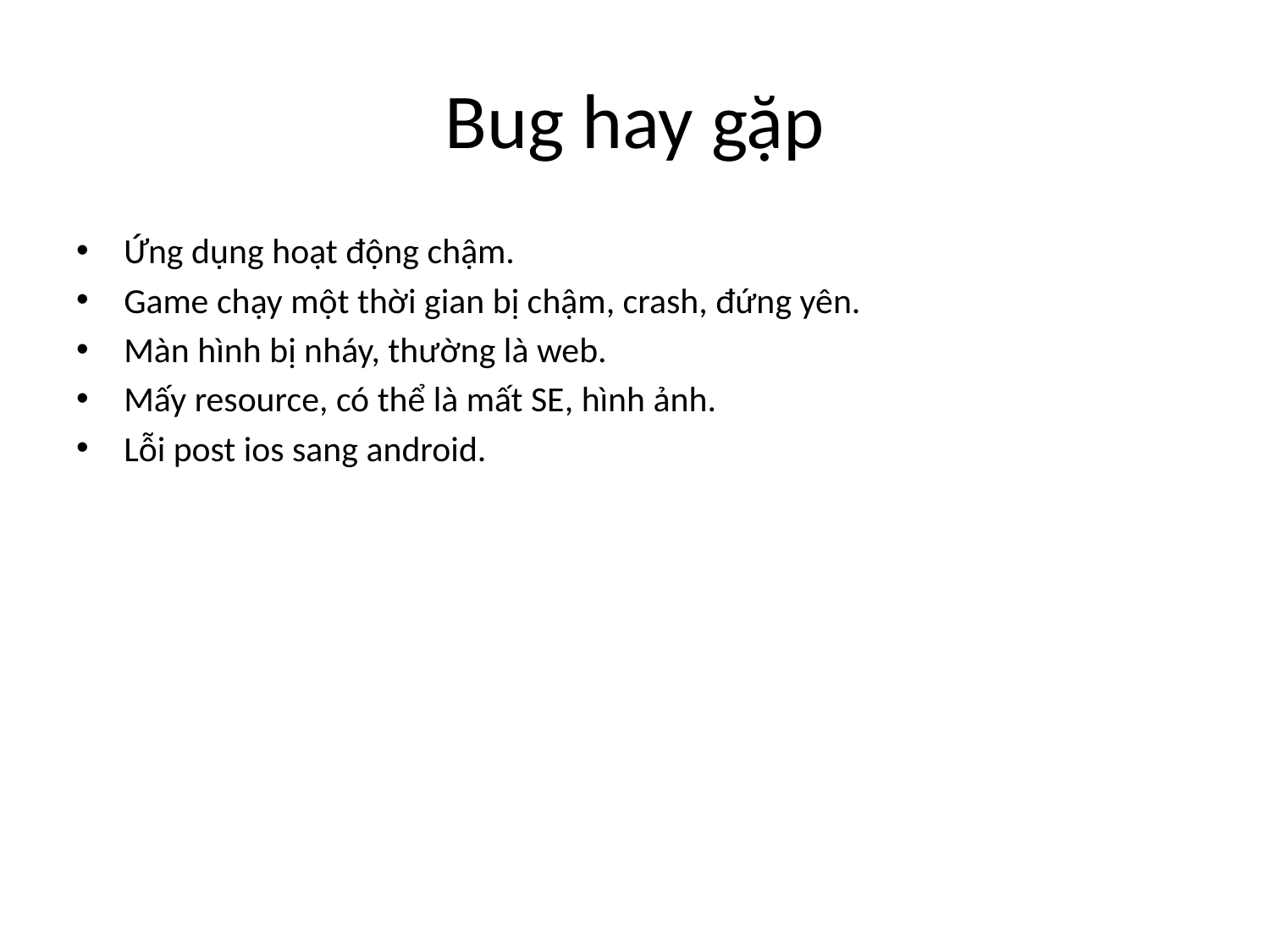

# Bug hay gặp
Ứng dụng hoạt động chậm.
Game chạy một thời gian bị chậm, crash, đứng yên.
Màn hình bị nháy, thường là web.
Mấy resource, có thể là mất SE, hình ảnh.
Lỗi post ios sang android.